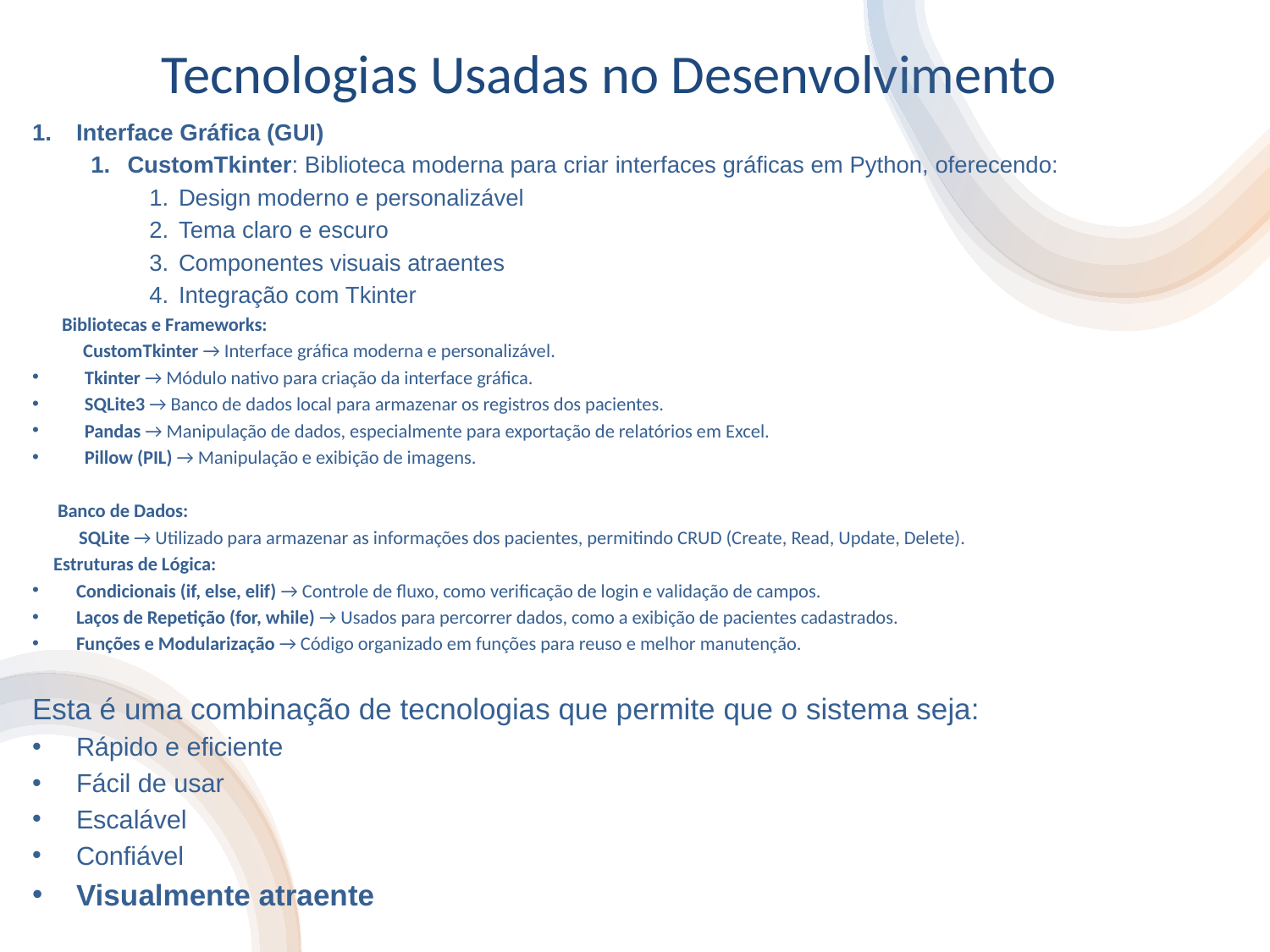

# Tecnologias Usadas no Desenvolvimento
Interface Gráfica (GUI)
CustomTkinter: Biblioteca moderna para criar interfaces gráficas em Python, oferecendo:
Design moderno e personalizável
Tema claro e escuro
Componentes visuais atraentes
Integração com Tkinter
       Bibliotecas e Frameworks:
            CustomTkinter → Interface gráfica moderna e personalizável.
  Tkinter → Módulo nativo para criação da interface gráfica.
  SQLite3 → Banco de dados local para armazenar os registros dos pacientes.
  Pandas → Manipulação de dados, especialmente para exportação de relatórios em Excel.
  Pillow (PIL) → Manipulação e exibição de imagens.

      Banco de Dados:
           SQLite → Utilizado para armazenar as informações dos pacientes, permitindo CRUD (Create, Read, Update, Delete).
     Estruturas de Lógica:
Condicionais (if, else, elif) → Controle de fluxo, como verificação de login e validação de campos.
Laços de Repetição (for, while) → Usados para percorrer dados, como a exibição de pacientes cadastrados.
Funções e Modularização → Código organizado em funções para reuso e melhor manutenção.

Esta é uma combinação de tecnologias que permite que o sistema seja:
Rápido e eficiente
Fácil de usar
Escalável
Confiável
Visualmente atraente